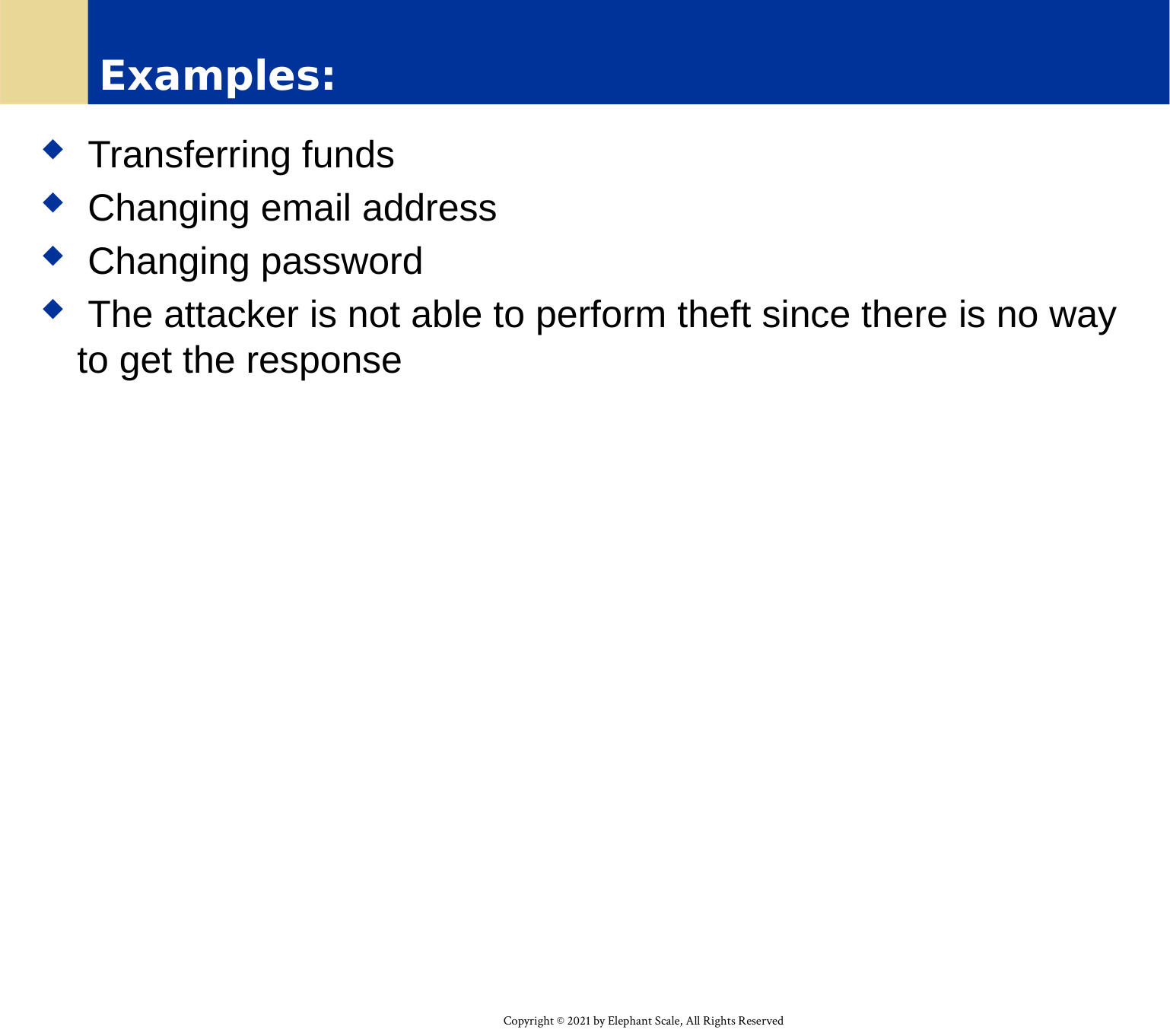

# Examples:
 Transferring funds
 Changing email address
 Changing password
 The attacker is not able to perform theft since there is no way to get the response
Copyright © 2021 by Elephant Scale, All Rights Reserved